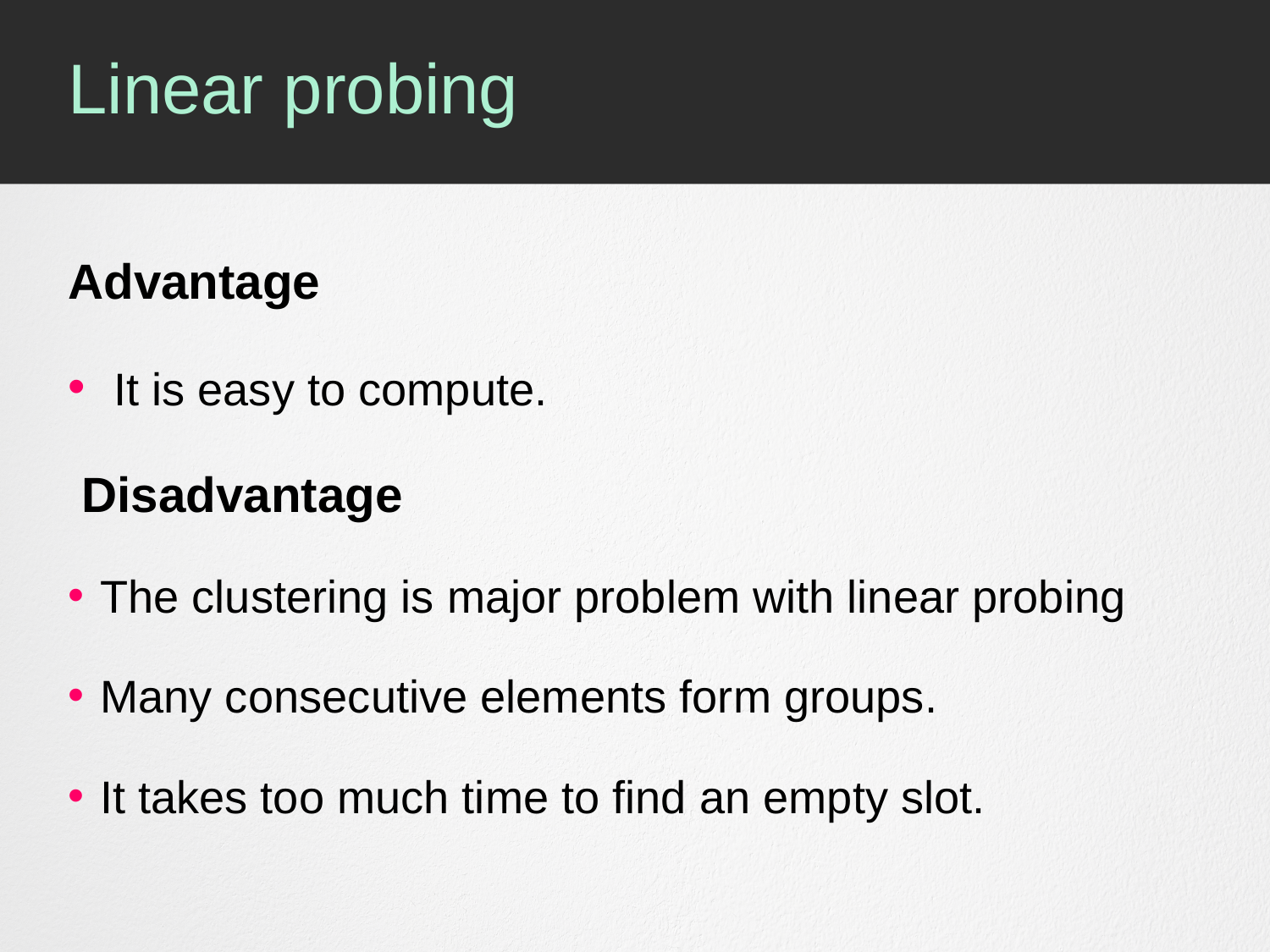

# Linear probing
Advantage
 It is easy to compute.
 Disadvantage
The clustering is major problem with linear probing
Many consecutive elements form groups.
It takes too much time to find an empty slot.